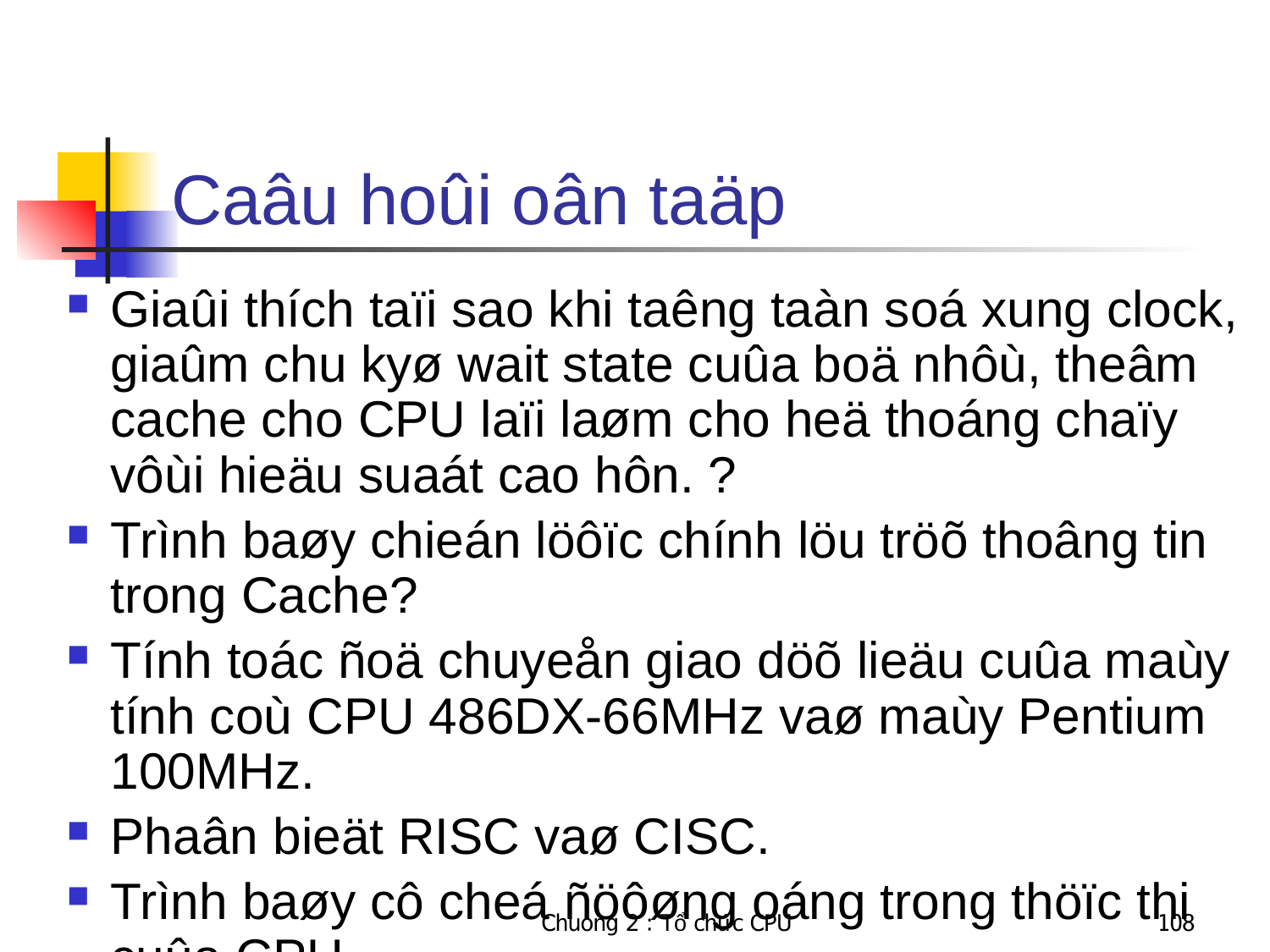

# Caâu hoûi oân taäp
Giaûi thích taïi sao khi taêng taàn soá xung clock, giaûm chu kyø wait state cuûa boä nhôù, theâm cache cho CPU laïi laøm cho heä thoáng chaïy vôùi hieäu suaát cao hôn. ?
Trình baøy chieán löôïc chính löu tröõ thoâng tin trong Cache?
Tính toác ñoä chuyeån giao döõ lieäu cuûa maùy tính coù CPU 486DX-66MHz vaø maùy Pentium 100MHz.
Phaân bieät RISC vaø CISC.
Trình baøy cô cheá ñöôøng oáng trong thöïc thi cuûa CPU
Chuong 2 : Tổ chức CPU
108